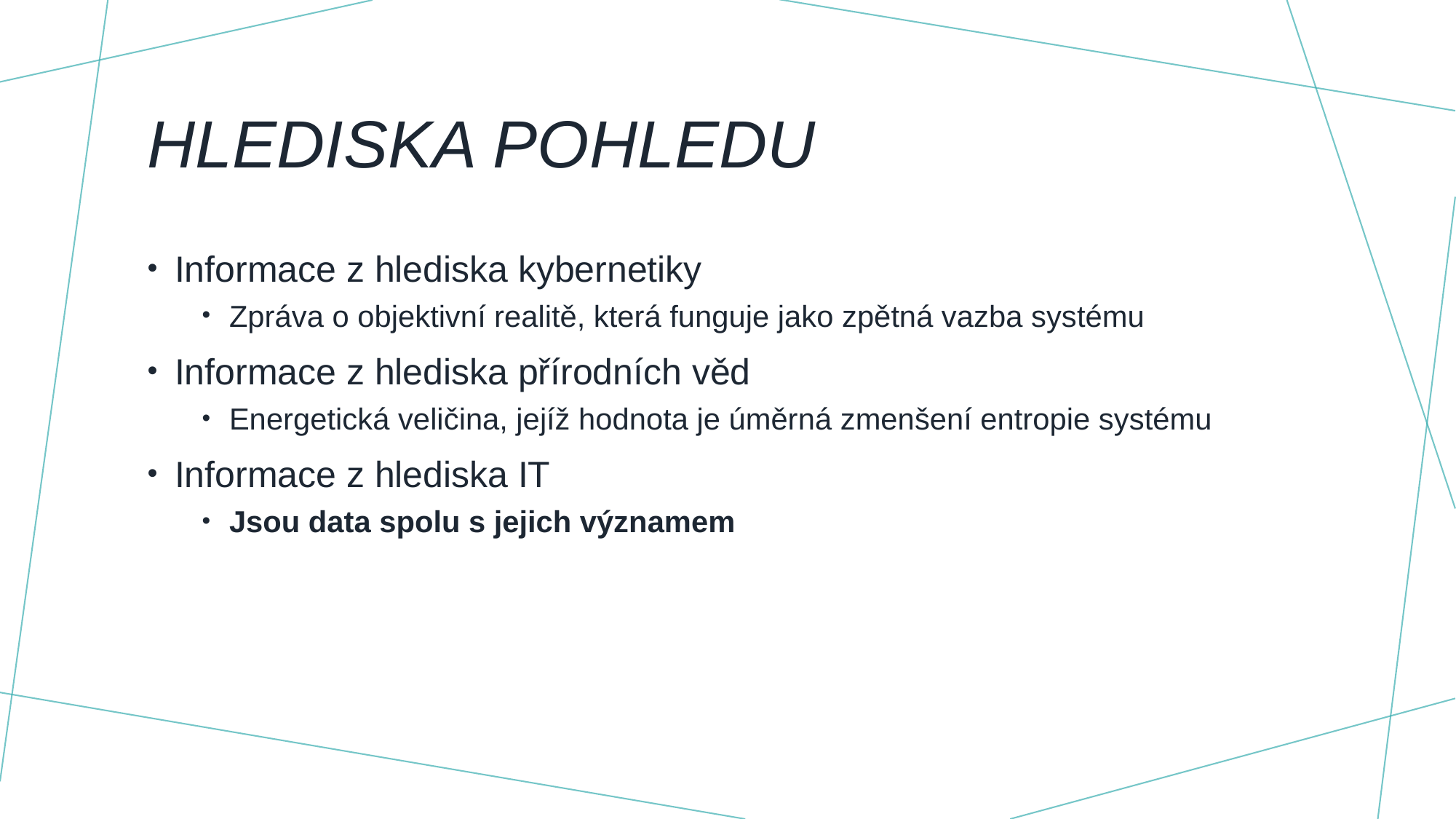

# Hlediska pohledu
Informace z hlediska kybernetiky
Zpráva o objektivní realitě, která funguje jako zpětná vazba systému
Informace z hlediska přírodních věd
Energetická veličina, jejíž hodnota je úměrná zmenšení entropie systému
Informace z hlediska IT
Jsou data spolu s jejich významem